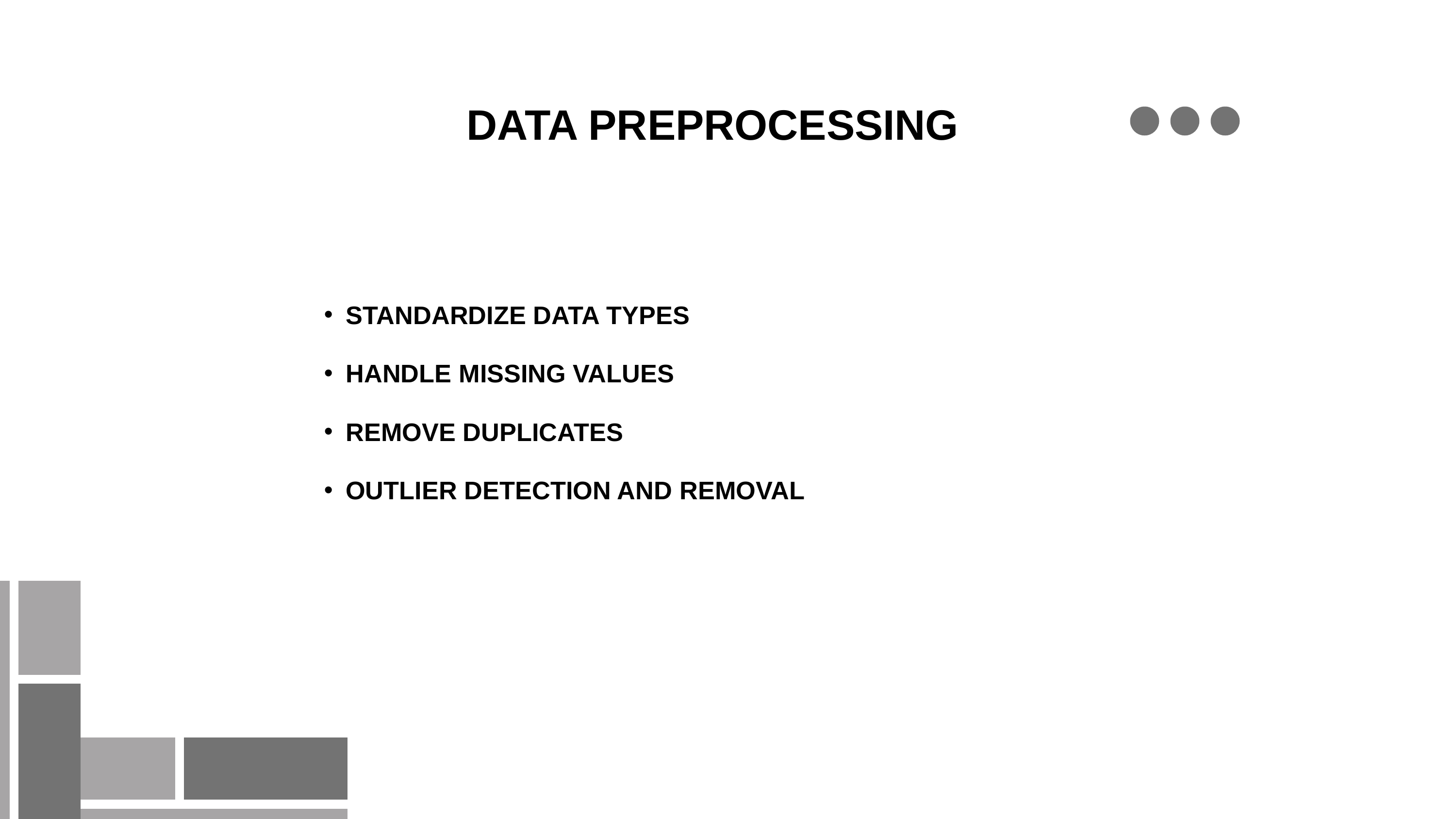

DATA PREPROCESSING

STANDARDIZE DATA TYPES

HANDLE MISSING VALUES

REMOVE DUPLICATES

OUTLIER DETECTION AND REMOVAL